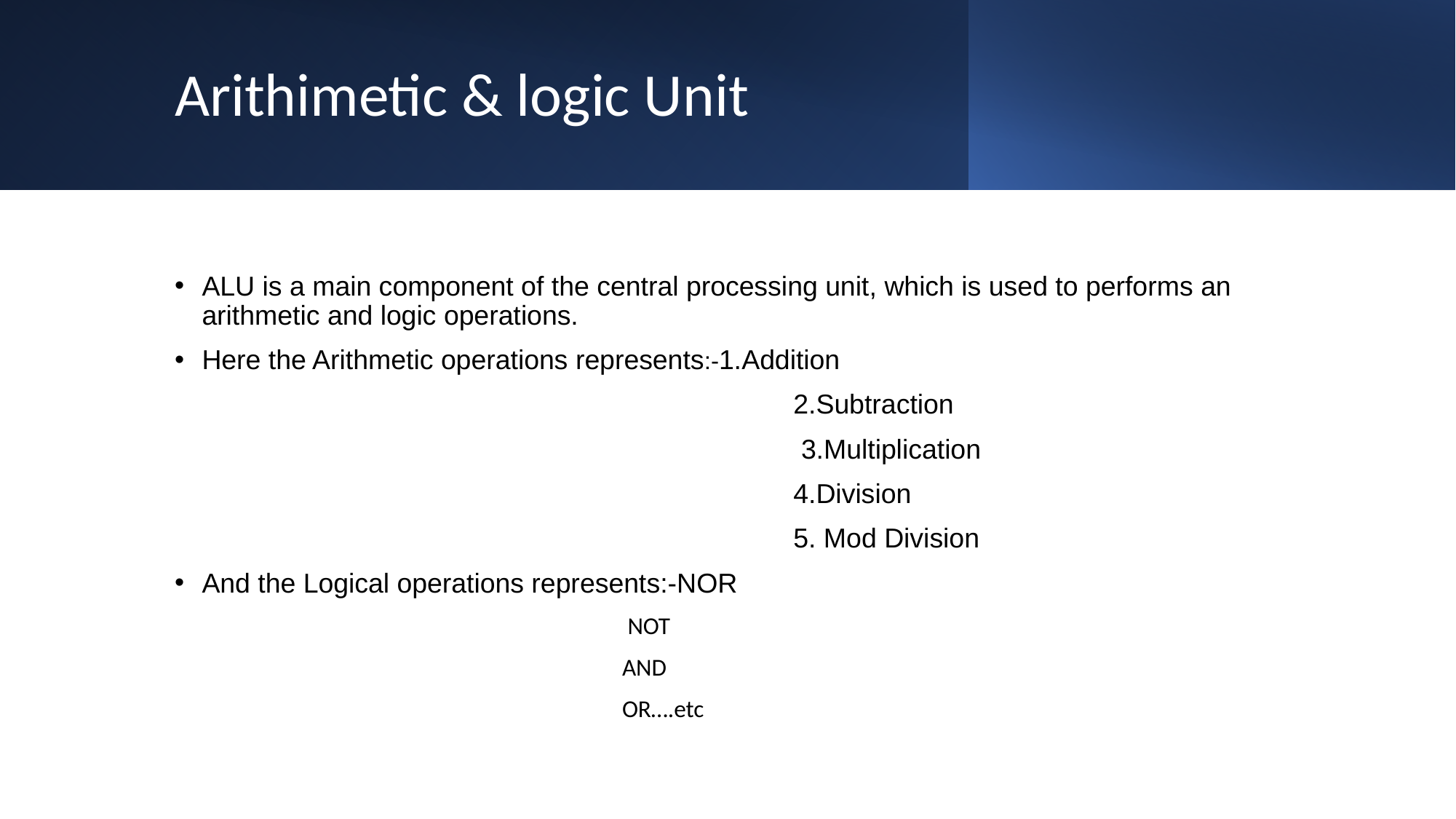

# Arithimetic & logic Unit
ALU is a main component of the central processing unit, which is used to performs an arithmetic and logic operations.
Here the Arithmetic operations represents:-1.Addition
                                                                                 2.Subtraction
                                                                                  3.Multiplication
                                                                                 4.Division
                                                                                 5. Mod Division
And the Logical operations represents:-NOR
                                                                                   NOT
                                                                                  AND
                                                                                  OR….etc